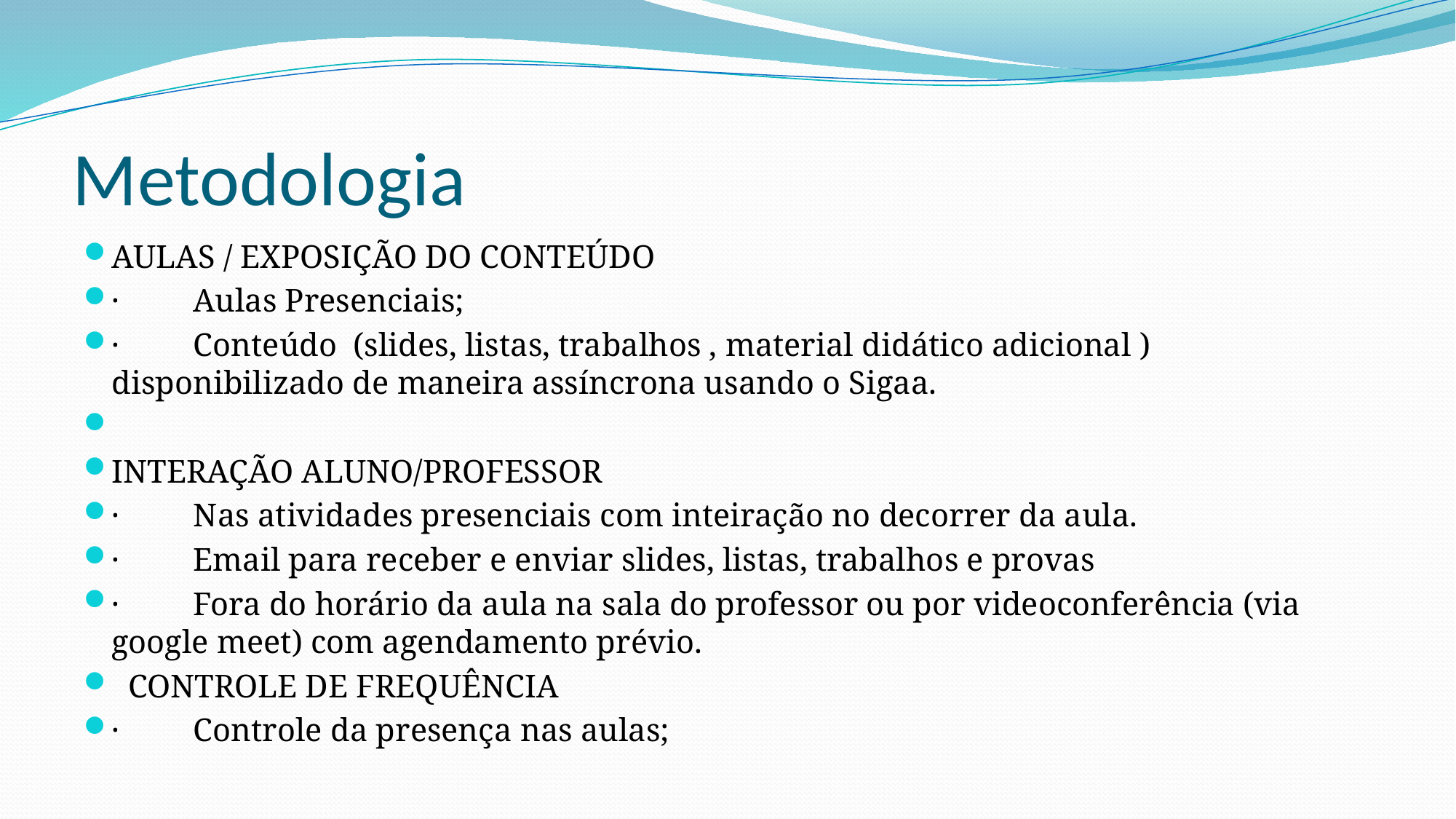

# Metodologia
AULAS / EXPOSIÇÃO DO CONTEÚDO
·         Aulas Presenciais;
·         Conteúdo  (slides, listas, trabalhos , material didático adicional ) disponibilizado de maneira assíncrona usando o Sigaa.

INTERAÇÃO ALUNO/PROFESSOR
·         Nas atividades presenciais com inteiração no decorrer da aula.
·         Email para receber e enviar slides, listas, trabalhos e provas
·         Fora do horário da aula na sala do professor ou por videoconferência (via google meet) com agendamento prévio.
  CONTROLE DE FREQUÊNCIA
·         Controle da presença nas aulas;